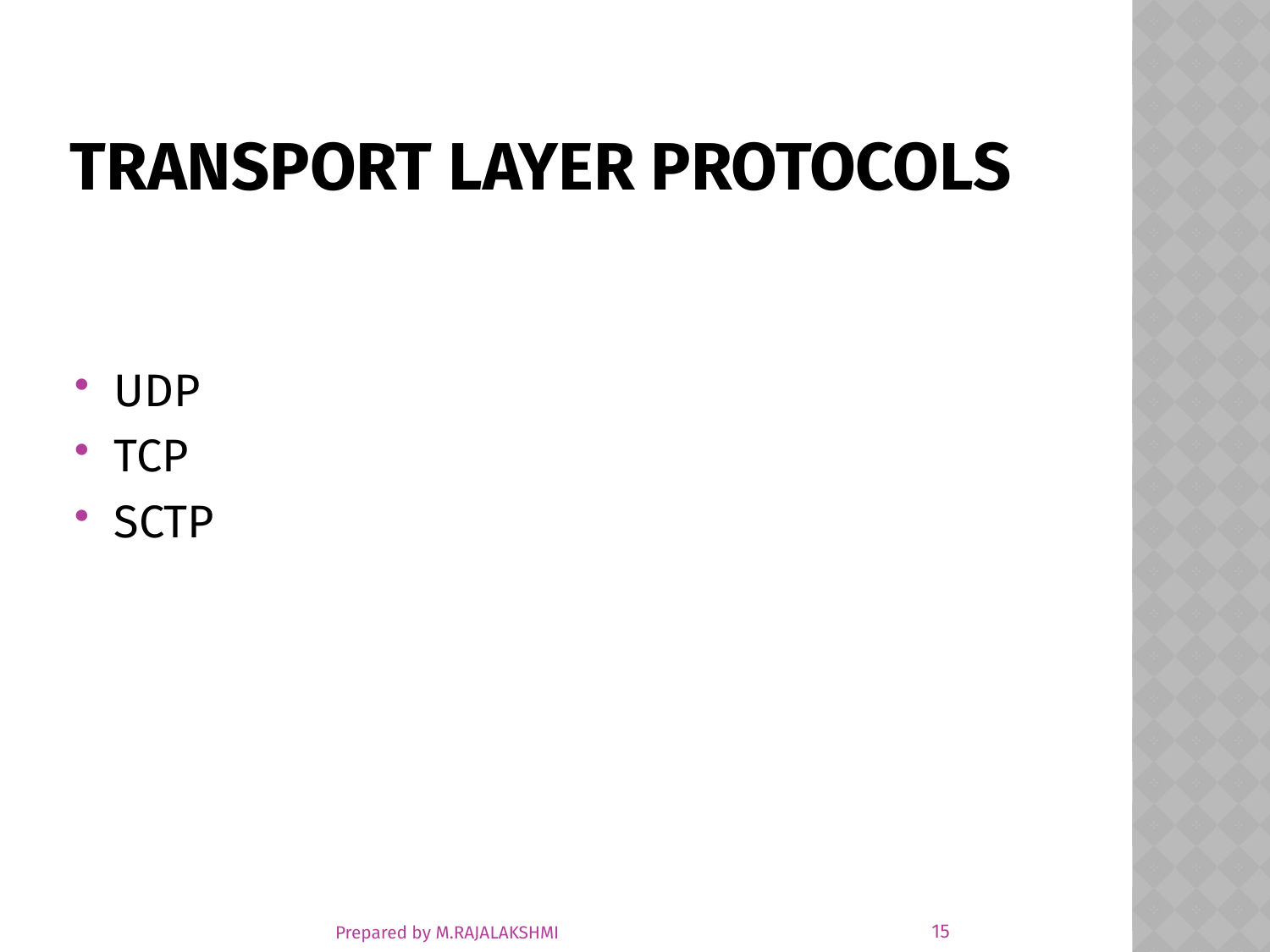

# TRANSPORT layer protocols

UDP
TCP
SCTP
15
Prepared by M.RAJALAKSHMI